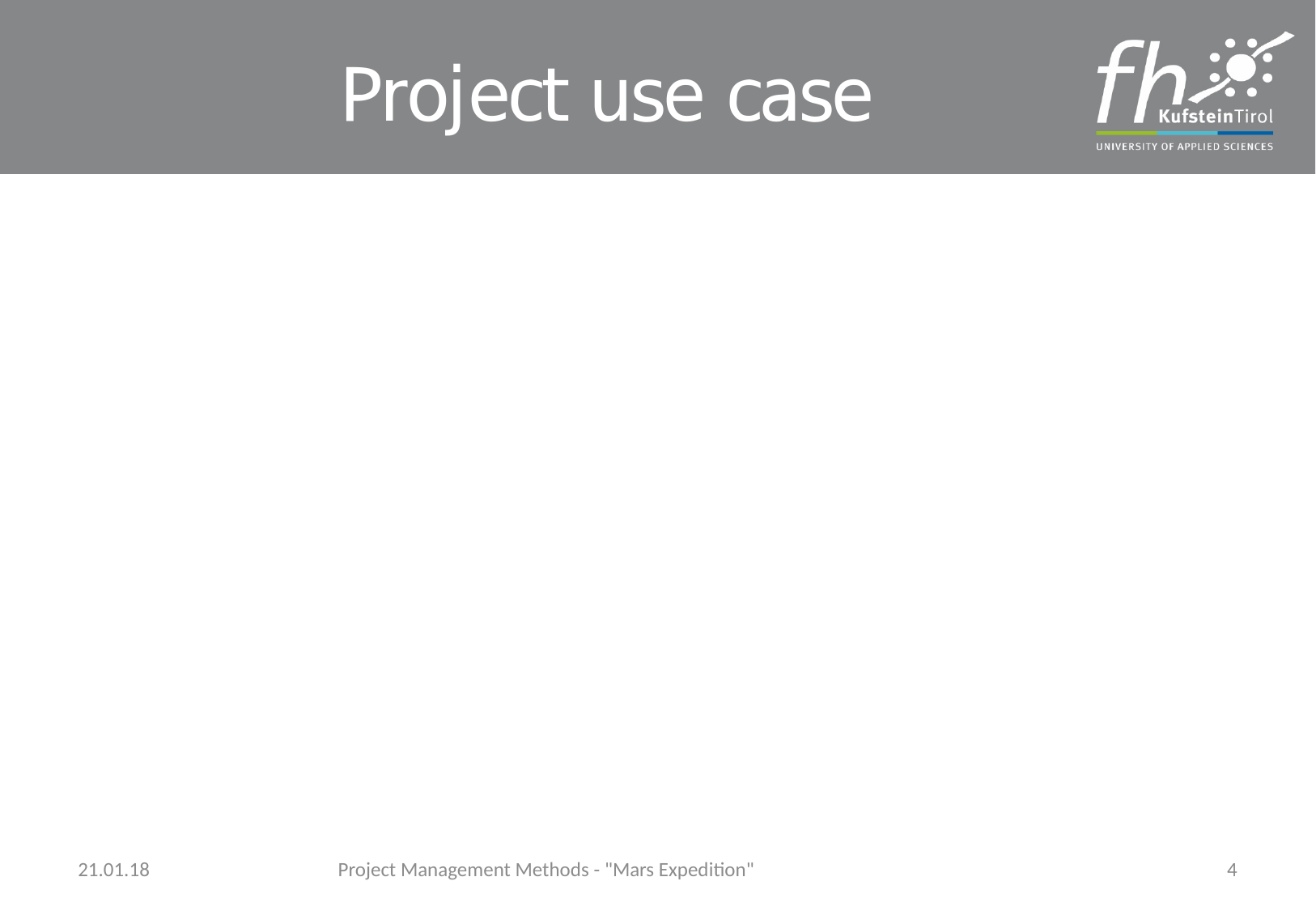

Project use case

21.01.18
Project Management Methods - "Mars Expedition"
4